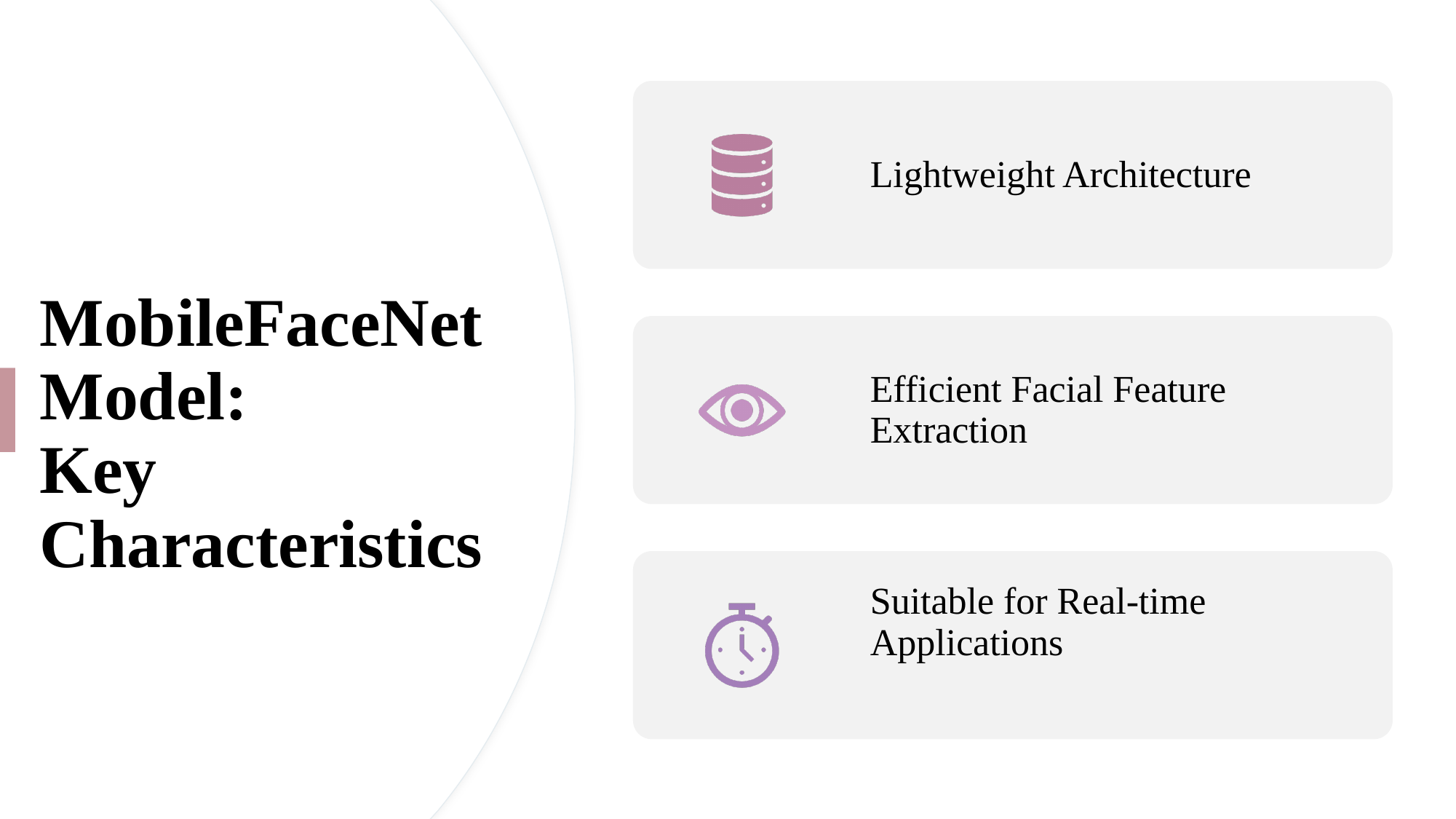

Lightweight Architecture
Efficient Facial Feature Extraction
Suitable for Real-time Applications
# MobileFaceNet Model:
Key Characteristics